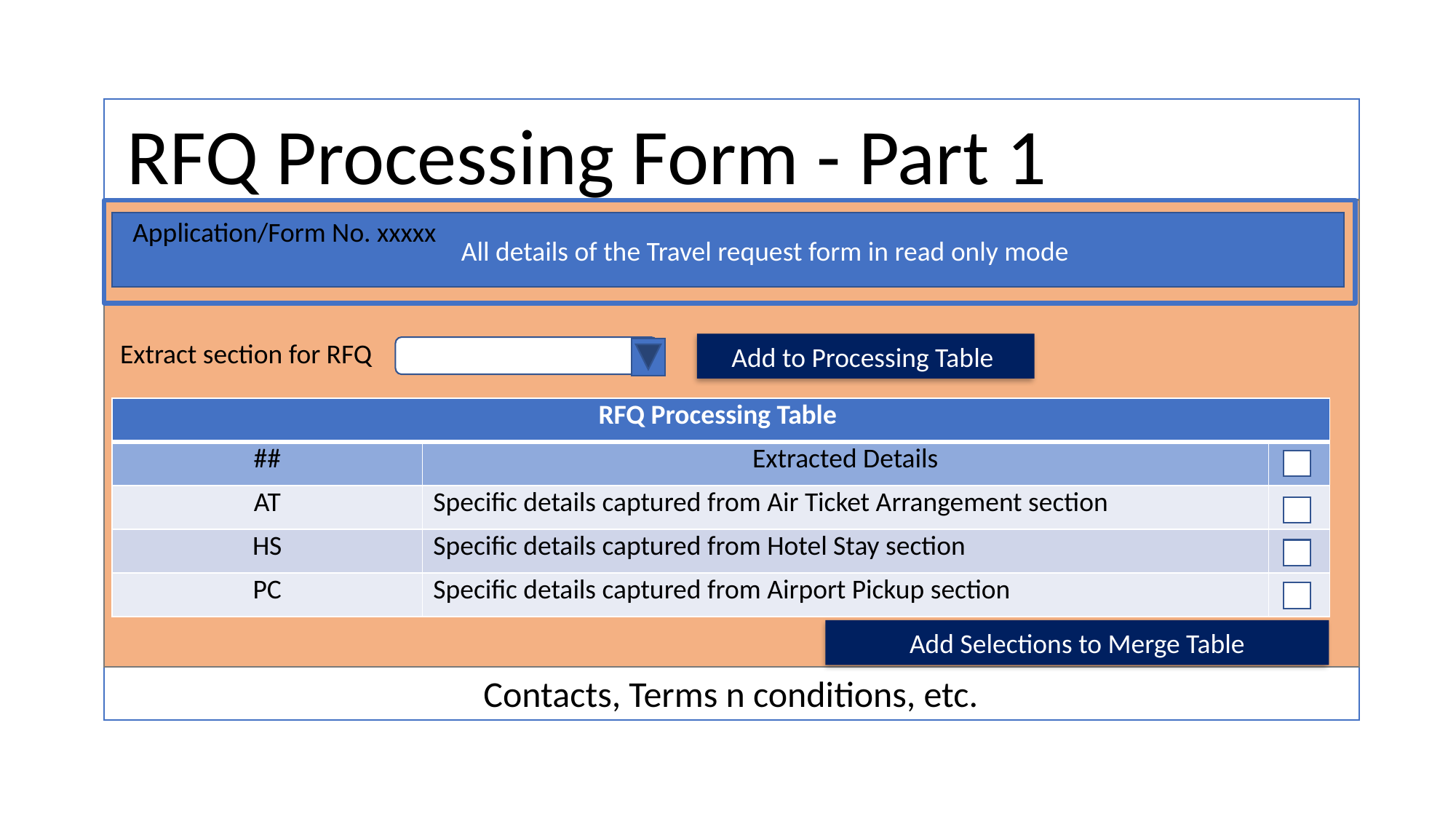

RFQ Processing Form - Part 1

Contacts, Terms n conditions, etc.

Application/Form No. xxxxx

            All details of the Travel request form in read only mode
Extract section for RFQ
Add to Processing Table

| RFQ Processing Table |  |  |
| --- | --- | --- |
| ## | Extracted Details |  |
| AT | Specific details captured from Air Ticket Arrangement section |  |
| HS | Specific details captured from Hotel Stay section |  |
| PC | Specific details captured from Airport Pickup section |  |

Add Selections to Merge Table